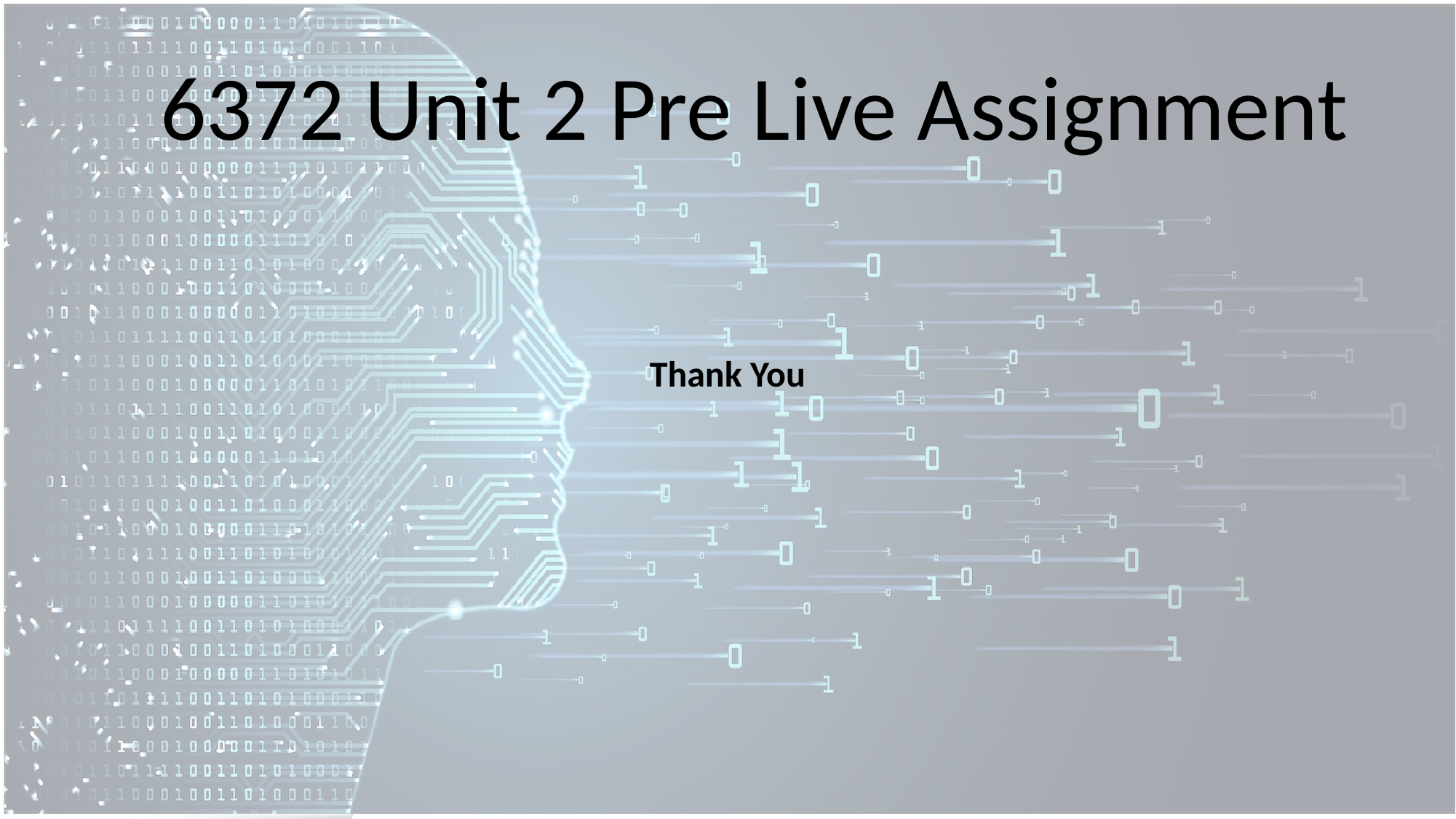

# 6372 Unit 2 Pre Live Assignment
Thank You